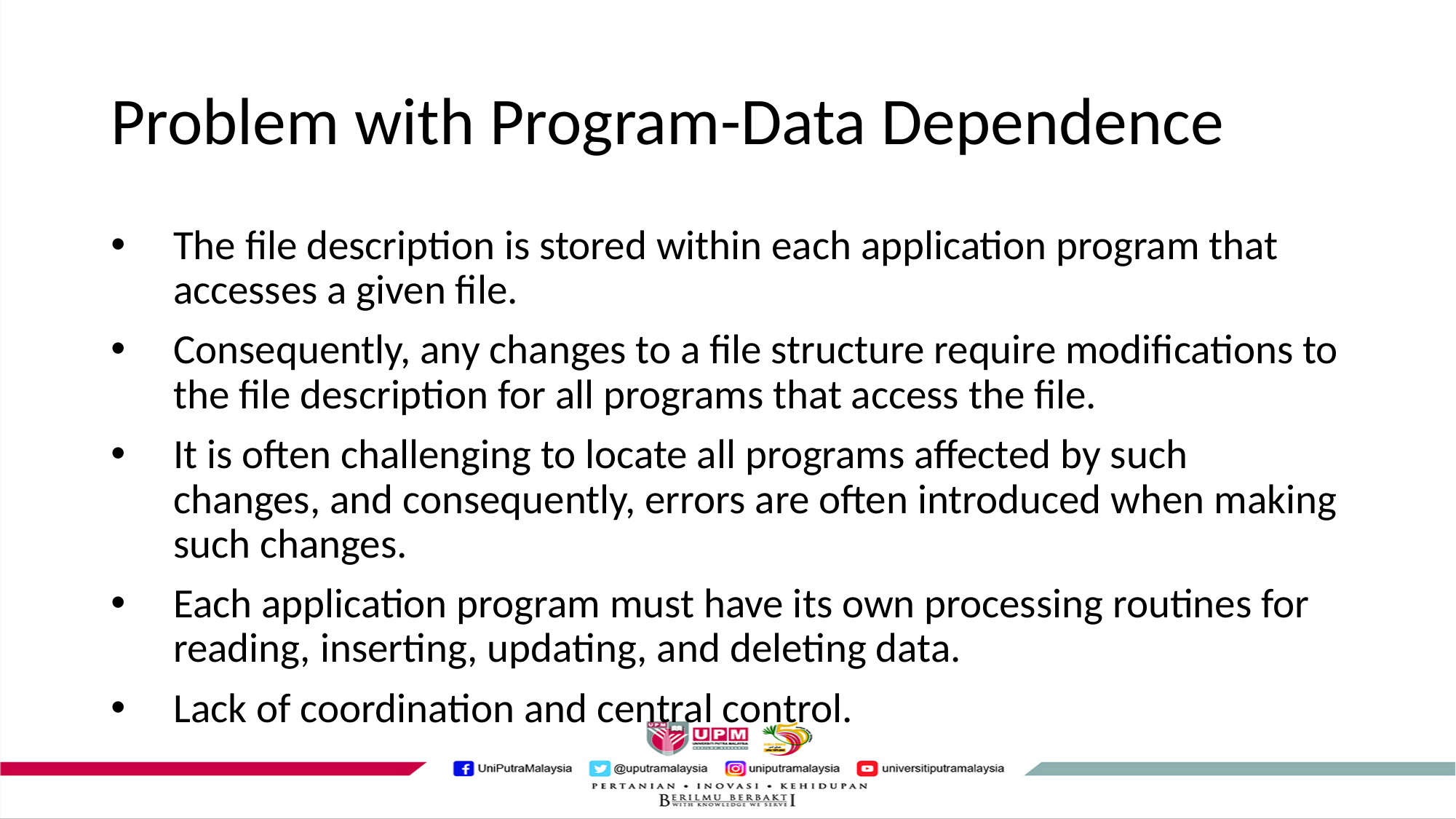

# Problem with Program-Data Dependence
The file description is stored within each application program that accesses a given file.
Consequently, any changes to a file structure require modifications to the file description for all programs that access the file.
It is often challenging to locate all programs affected by such changes, and consequently, errors are often introduced when making such changes.
Each application program must have its own processing routines for reading, inserting, updating, and deleting data.
Lack of coordination and central control.